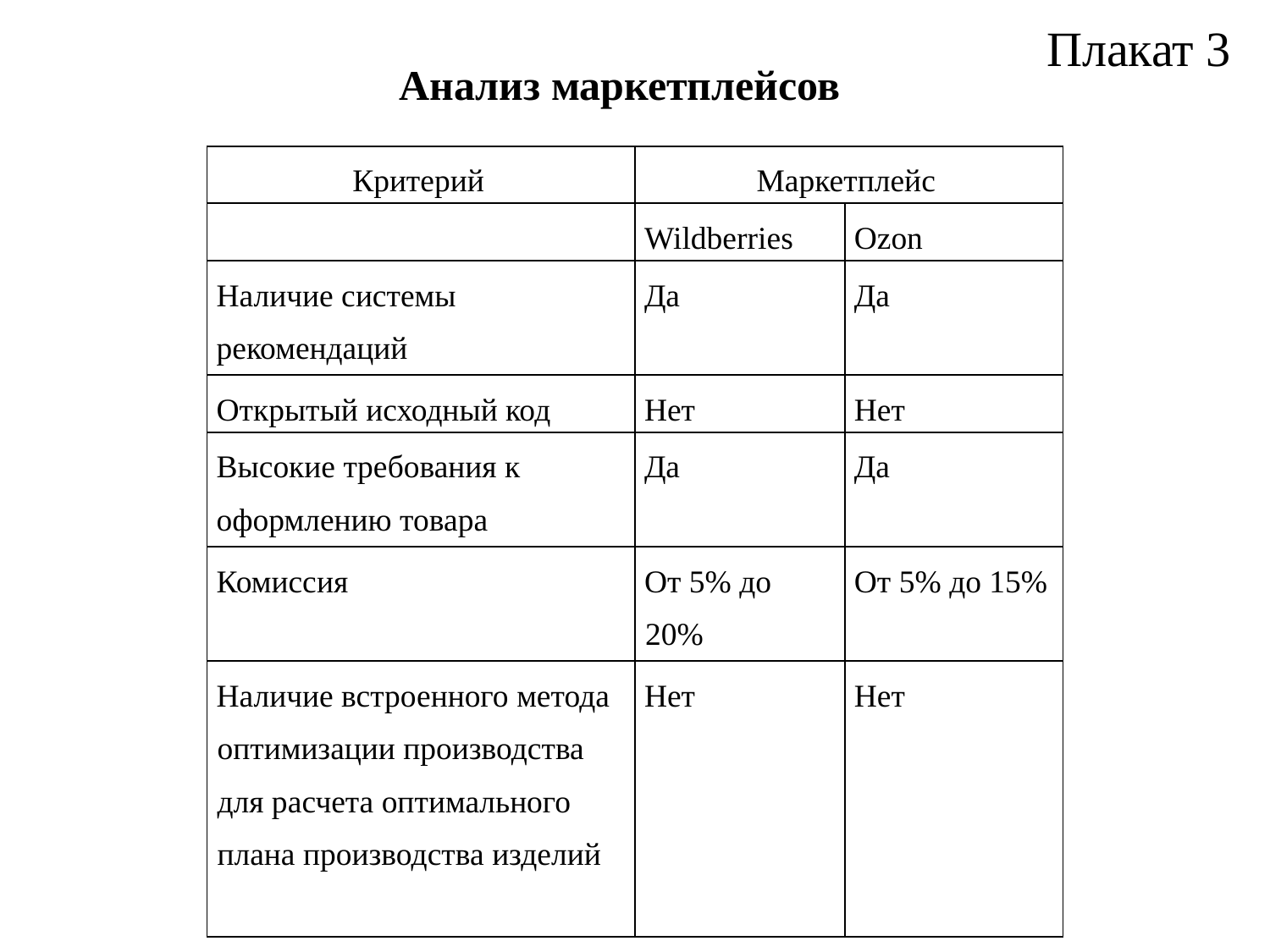

Плакат 3
Анализ маркетплейсов
| Критерий | Маркетплейс |  |
| --- | --- | --- |
|  | Wildberries | Ozon |
| Наличие системы рекомендаций | Да | Да |
| Открытый исходный код | Нет | Нет |
| Высокие требования к оформлению товара | Да | Да |
| Комиссия | От 5% до 20% | От 5% до 15% |
| Наличие встроенного метода оптимизации производства для расчета оптимального плана производства изделий | Нет | Нет |